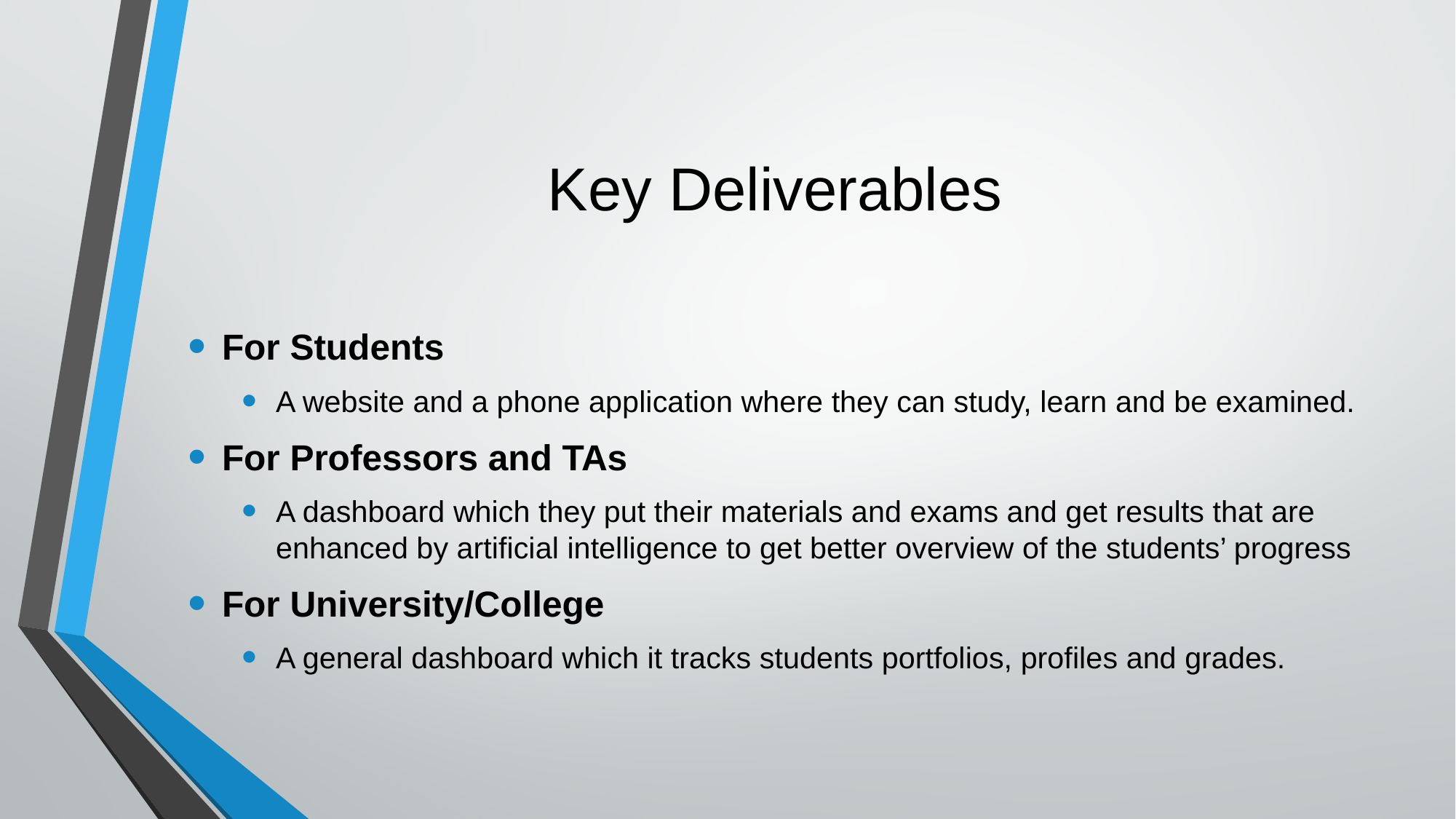

# Key Deliverables
For Students
A website and a phone application where they can study, learn and be examined.
For Professors and TAs
A dashboard which they put their materials and exams and get results that are enhanced by artificial intelligence to get better overview of the students’ progress
For University/College
A general dashboard which it tracks students portfolios, profiles and grades.